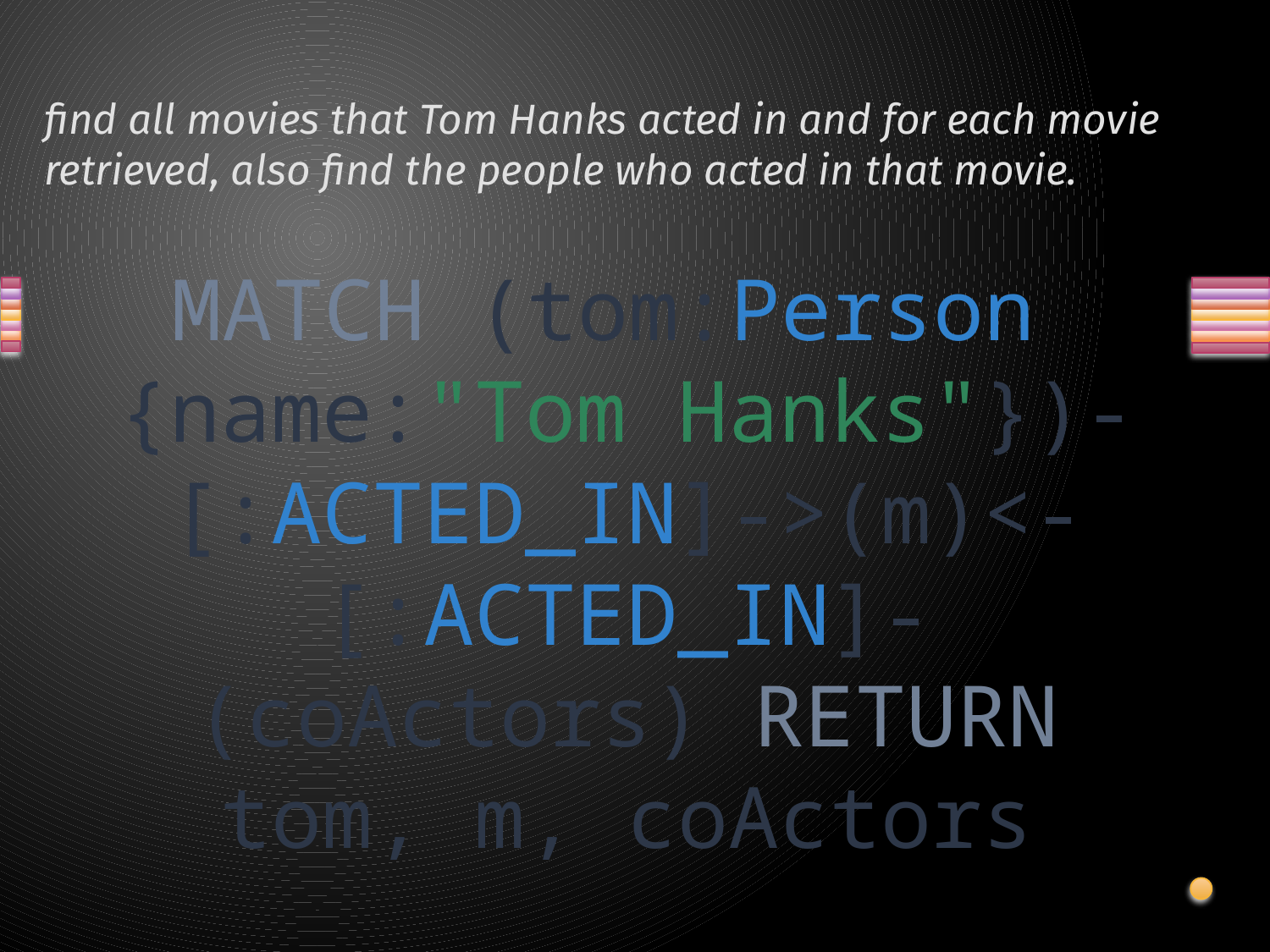

# find all movies that Tom Hanks acted in and for each movie retrieved, also find the people who acted in that movie.
MATCH (tom:Person {name:"Tom Hanks"})-[:ACTED_IN]->(m)<-[:ACTED_IN]-(coActors) RETURN tom, m, coActors